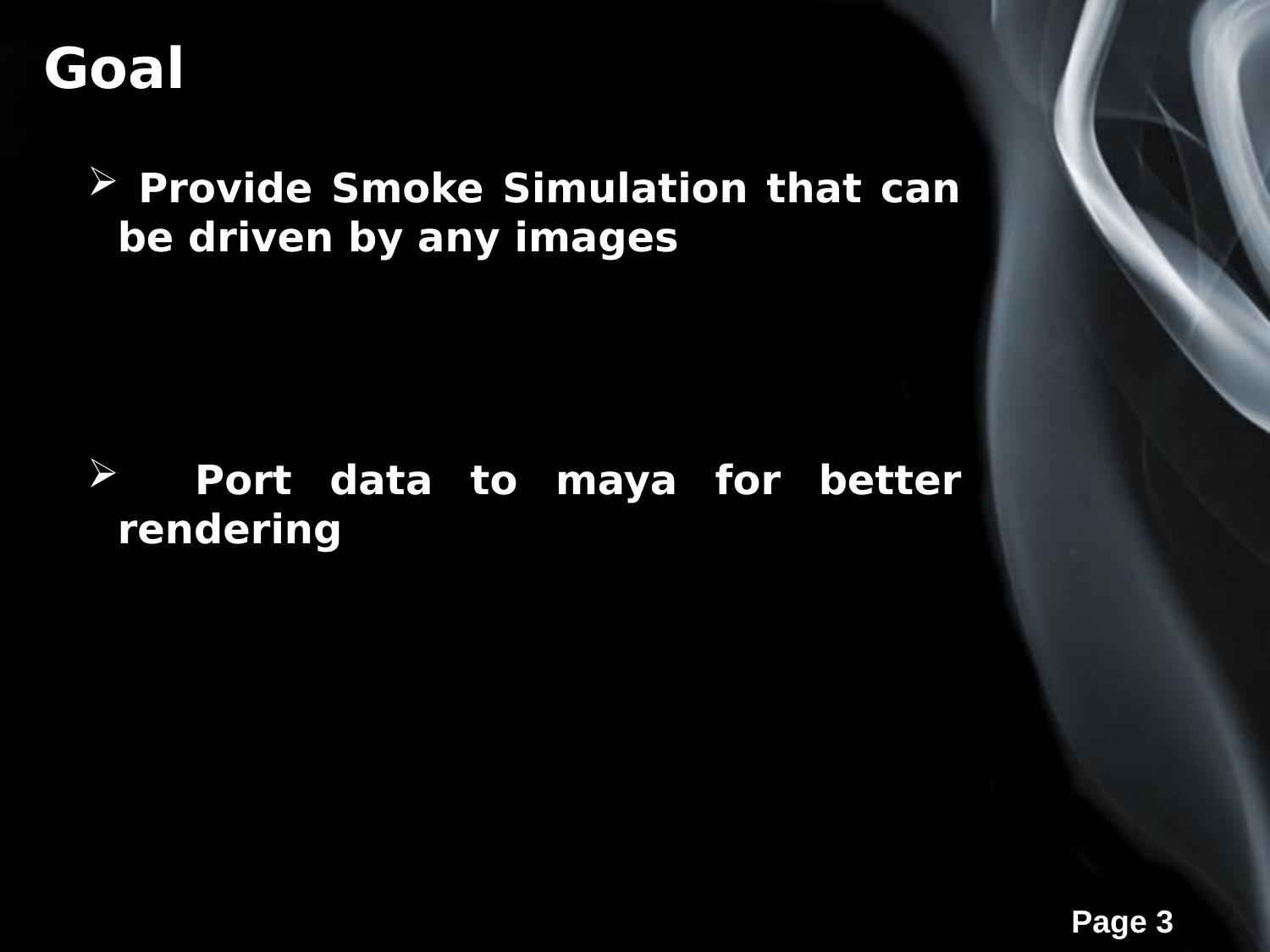

Goal
 Provide Smoke Simulation that can be driven by any images

  Port data to maya for better rendering